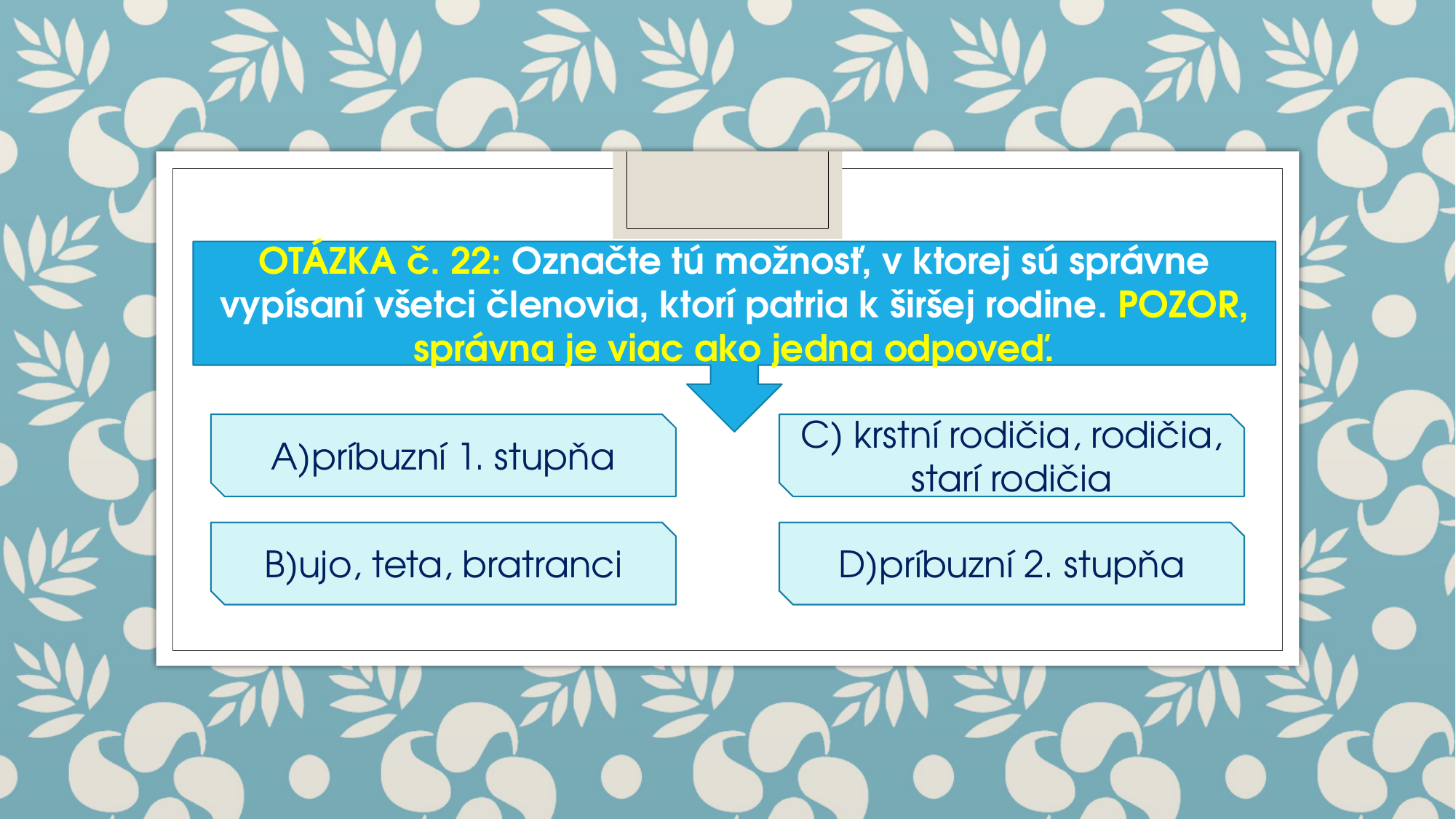

OTÁZKA č. 22: Označte tú možnosť, v ktorej sú správne vypísaní všetci členovia, ktorí patria k širšej rodine. POZOR, správna je viac ako jedna odpoveď.
C) krstní rodičia, rodičia, starí rodičia
A)príbuzní 1. stupňa
B)ujo, teta, bratranci
D)príbuzní 2. stupňa